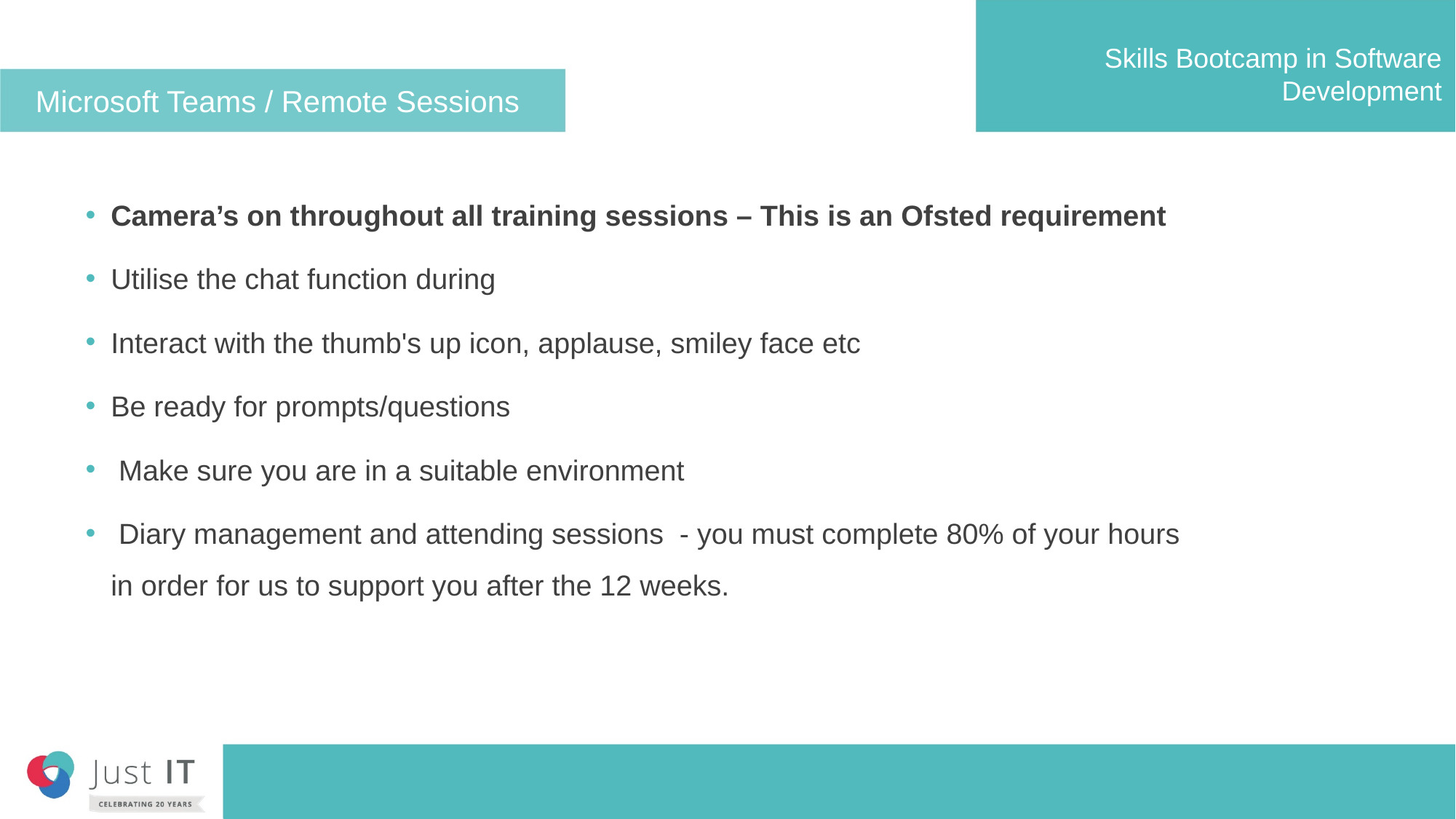

# Microsoft Teams / Remote Sessions

Camera’s on throughout all training sessions – This is an Ofsted requirement
Utilise the chat function during
Interact with the thumb's up icon, applause, smiley face etc
Be ready for prompts/questions
 Make sure you are in a suitable environment
 Diary management and attending sessions  - you must complete 80% of your hours in order for us to support you after the 12 weeks.